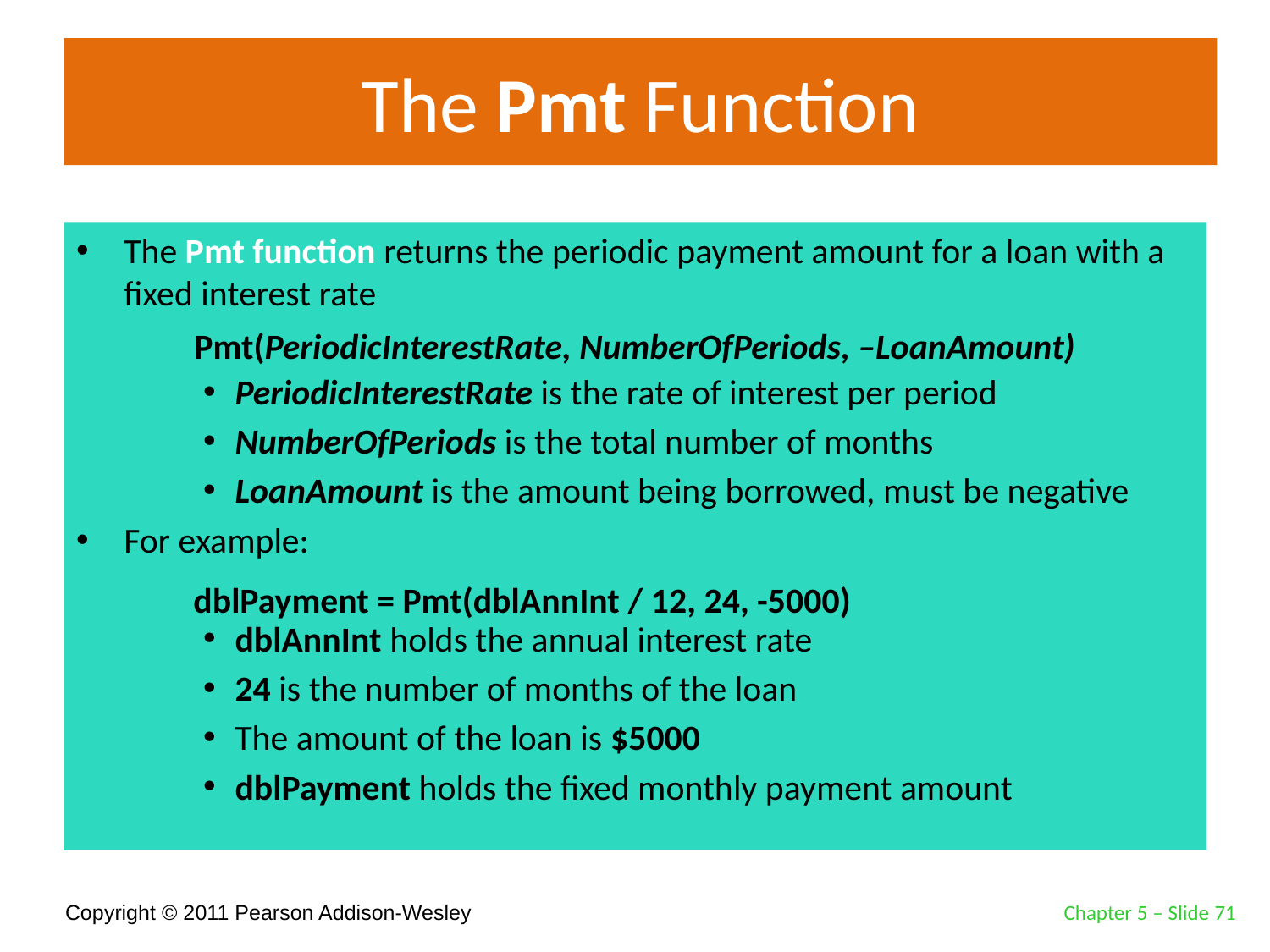

# The Pmt Function
The Pmt function returns the periodic payment amount for a loan with a fixed interest rate

PeriodicInterestRate is the rate of interest per period
NumberOfPeriods is the total number of months
LoanAmount is the amount being borrowed, must be negative
For example:

dblAnnInt holds the annual interest rate
24 is the number of months of the loan
The amount of the loan is $5000
dblPayment holds the fixed monthly payment amount

Pmt(PeriodicInterestRate, NumberOfPeriods, –LoanAmount)
dblPayment = Pmt(dblAnnInt / 12, 24, -5000)
Chapter 5 – Slide 71